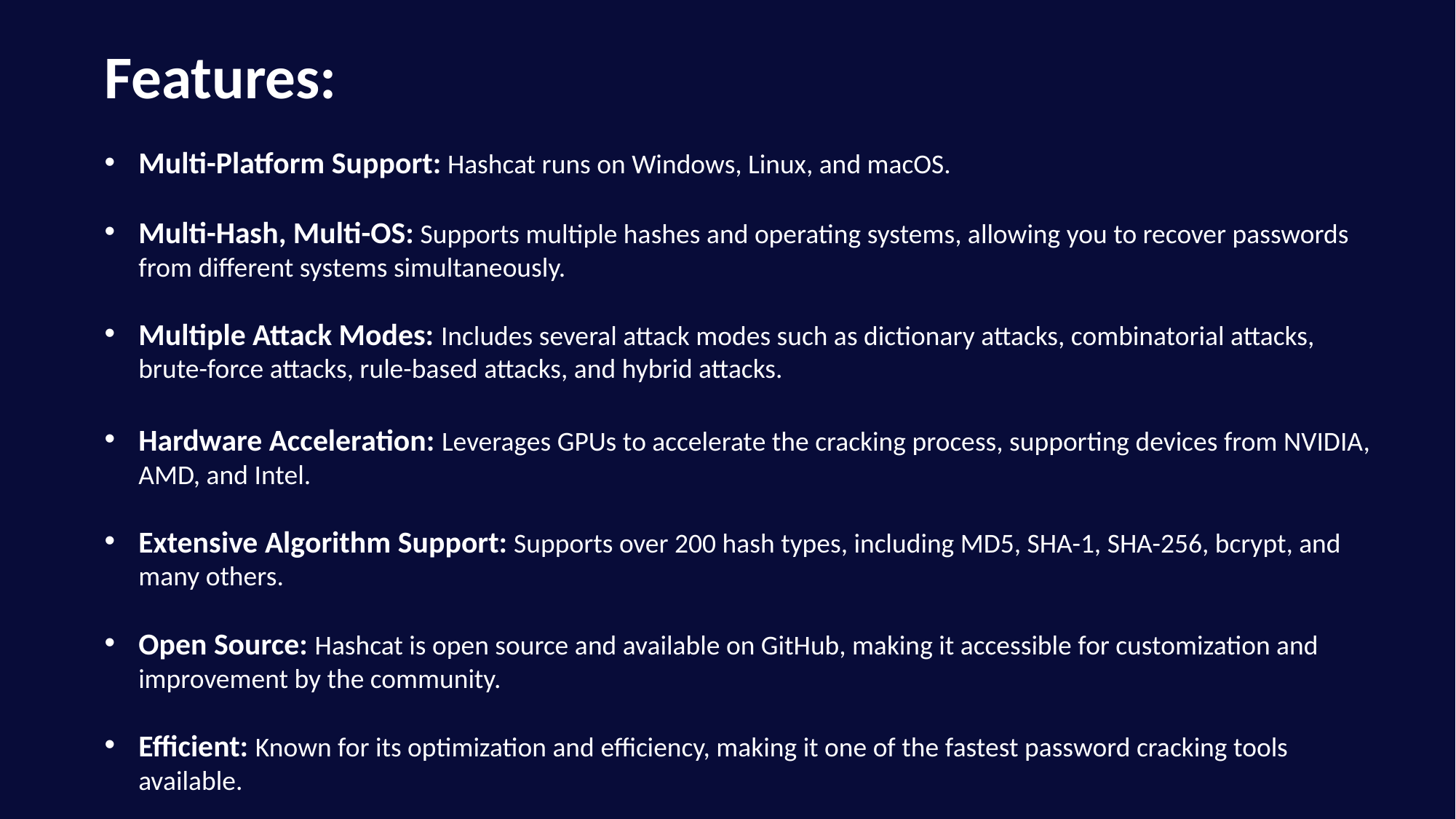

Features:

Multi-Platform Support: Hashcat runs on Windows, Linux, and macOS.

Multi-Hash, Multi-OS: Supports multiple hashes and operating systems, allowing you to recover passwords from different systems simultaneously.

Multiple Attack Modes: Includes several attack modes such as dictionary attacks, combinatorial attacks, brute-force attacks, rule-based attacks, and hybrid attacks.

Hardware Acceleration: Leverages GPUs to accelerate the cracking process, supporting devices from NVIDIA, AMD, and Intel.

Extensive Algorithm Support: Supports over 200 hash types, including MD5, SHA-1, SHA-256, bcrypt, and many others.

Open Source: Hashcat is open source and available on GitHub, making it accessible for customization and improvement by the community.

Efficient: Known for its optimization and efficiency, making it one of the fastest password cracking tools available.